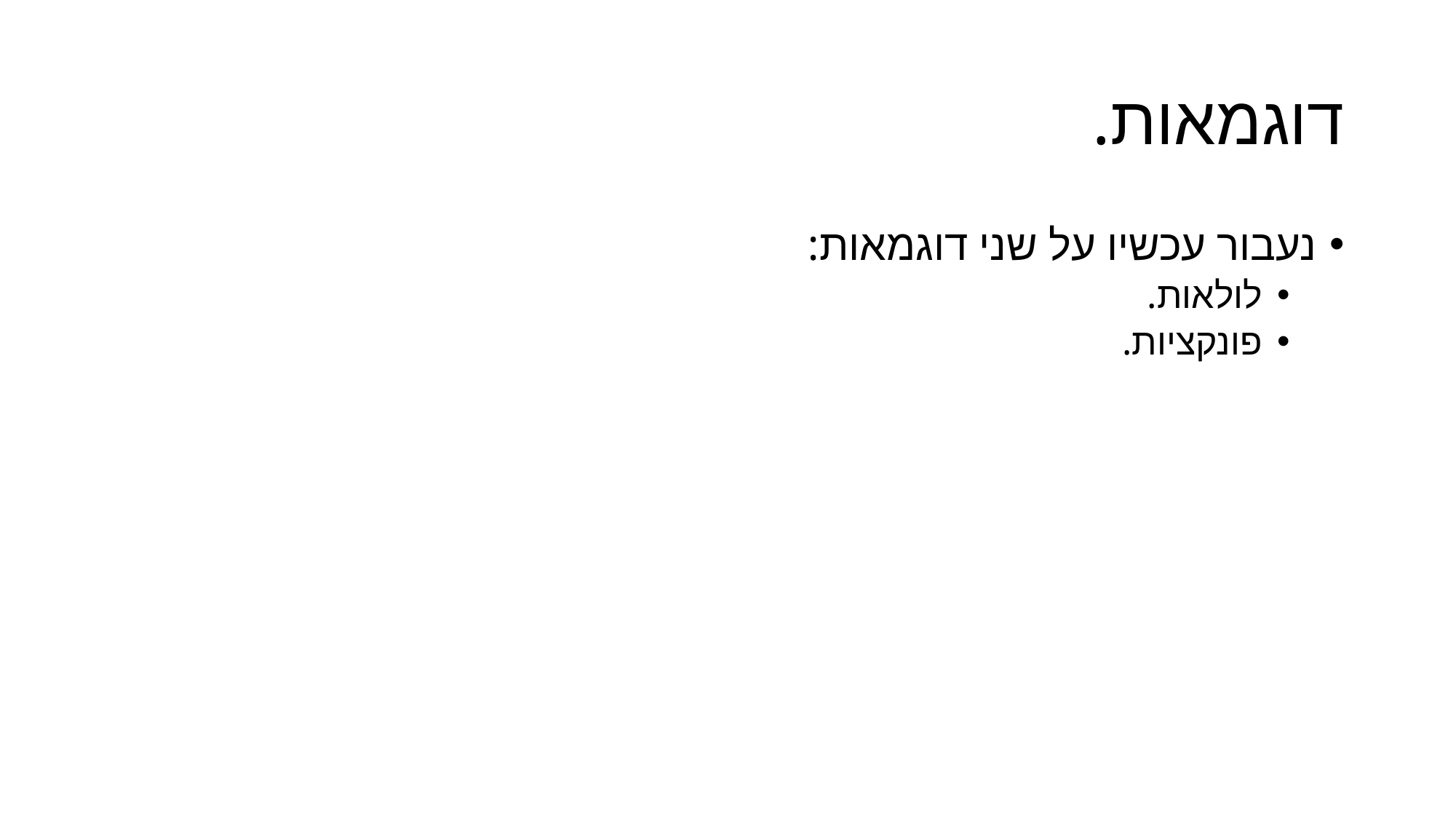

# דוגמאות.
נעבור עכשיו על שני דוגמאות:
לולאות.
פונקציות.